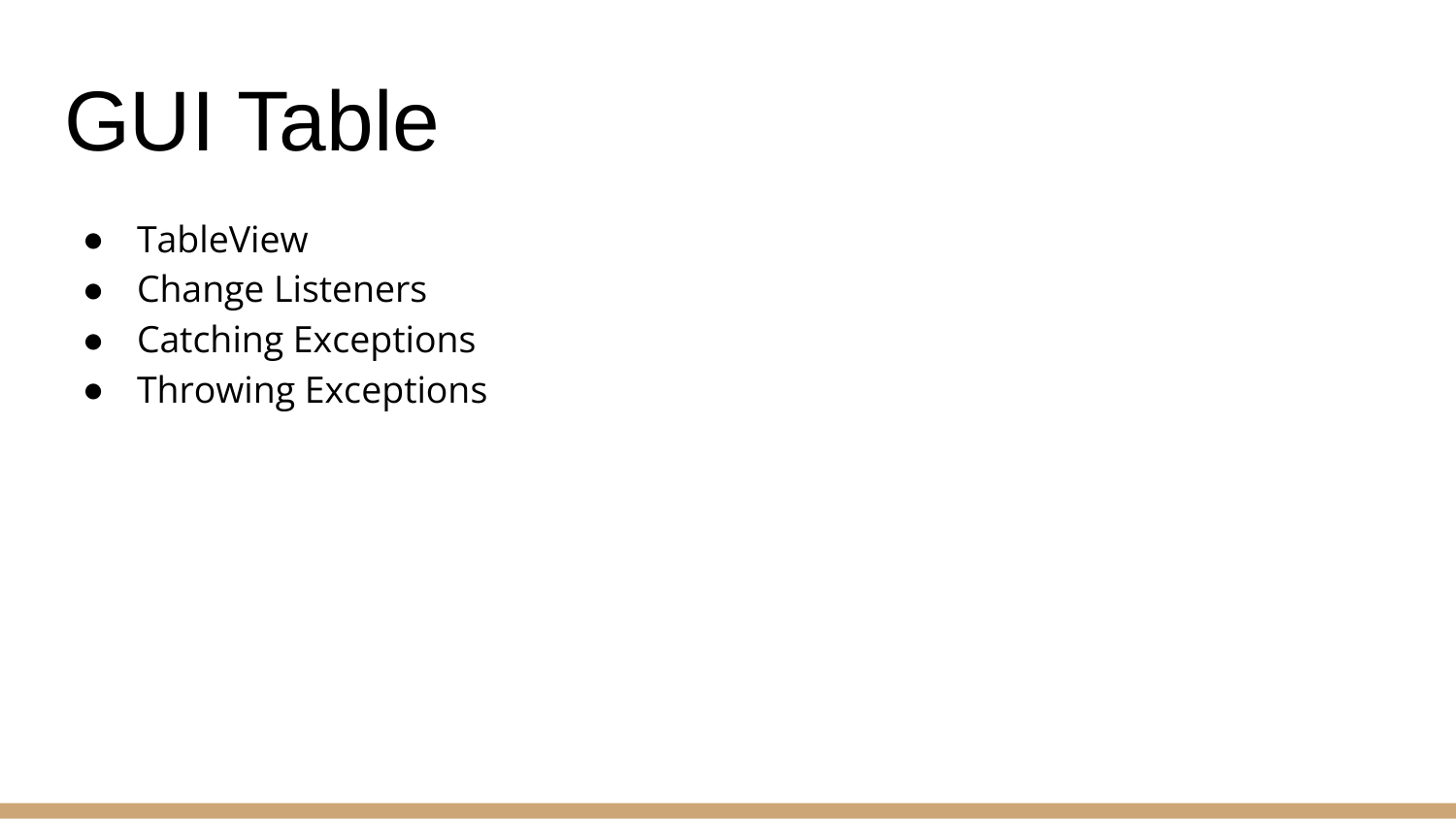

# GUI Table
TableView
Change Listeners
Catching Exceptions
Throwing Exceptions